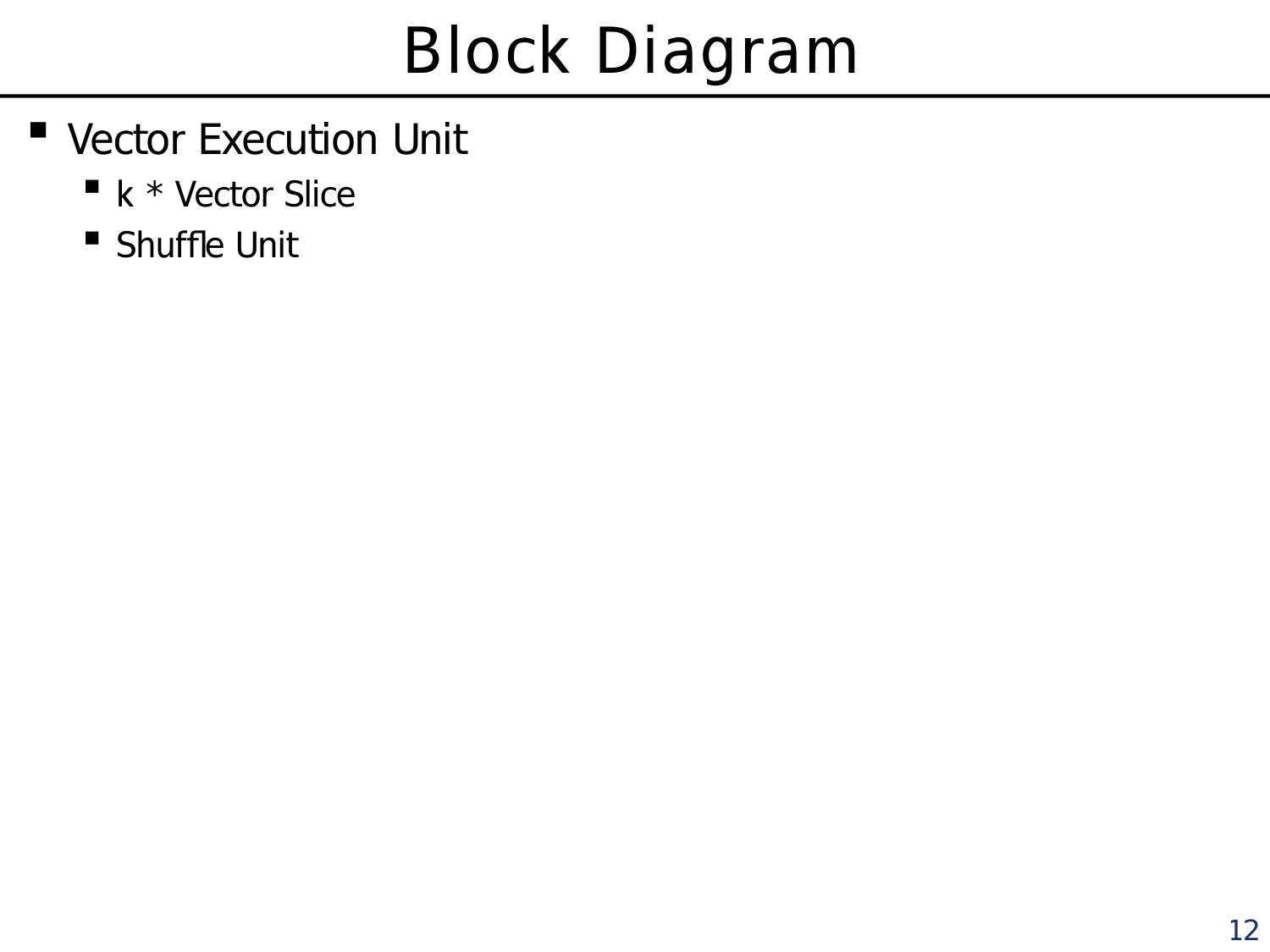

# Block Diagram
Vector Execution Unit
k * Vector Slice
Shuffle Unit